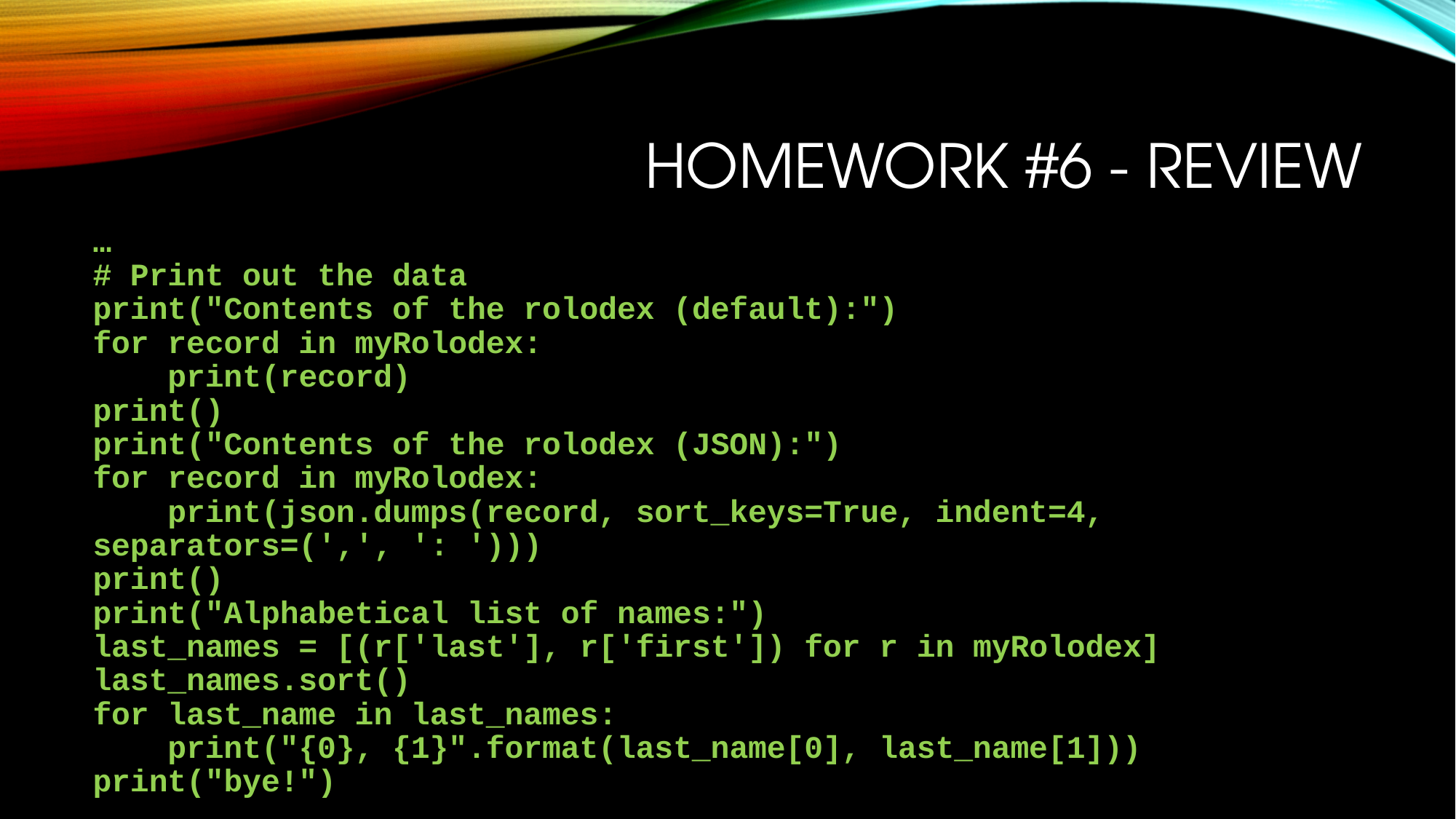

# Homework #6 - Review
…
# Print out the data
print("Contents of the rolodex (default):")
for record in myRolodex:
    print(record)
print()
print("Contents of the rolodex (JSON):")
for record in myRolodex:
    print(json.dumps(record, sort_keys=True, indent=4, separators=(',', ': ')))
print()
print("Alphabetical list of names:")
last_names = [(r['last'], r['first']) for r in myRolodex]
last_names.sort()
for last_name in last_names:
    print("{0}, {1}".format(last_name[0], last_name[1]))
print("bye!")